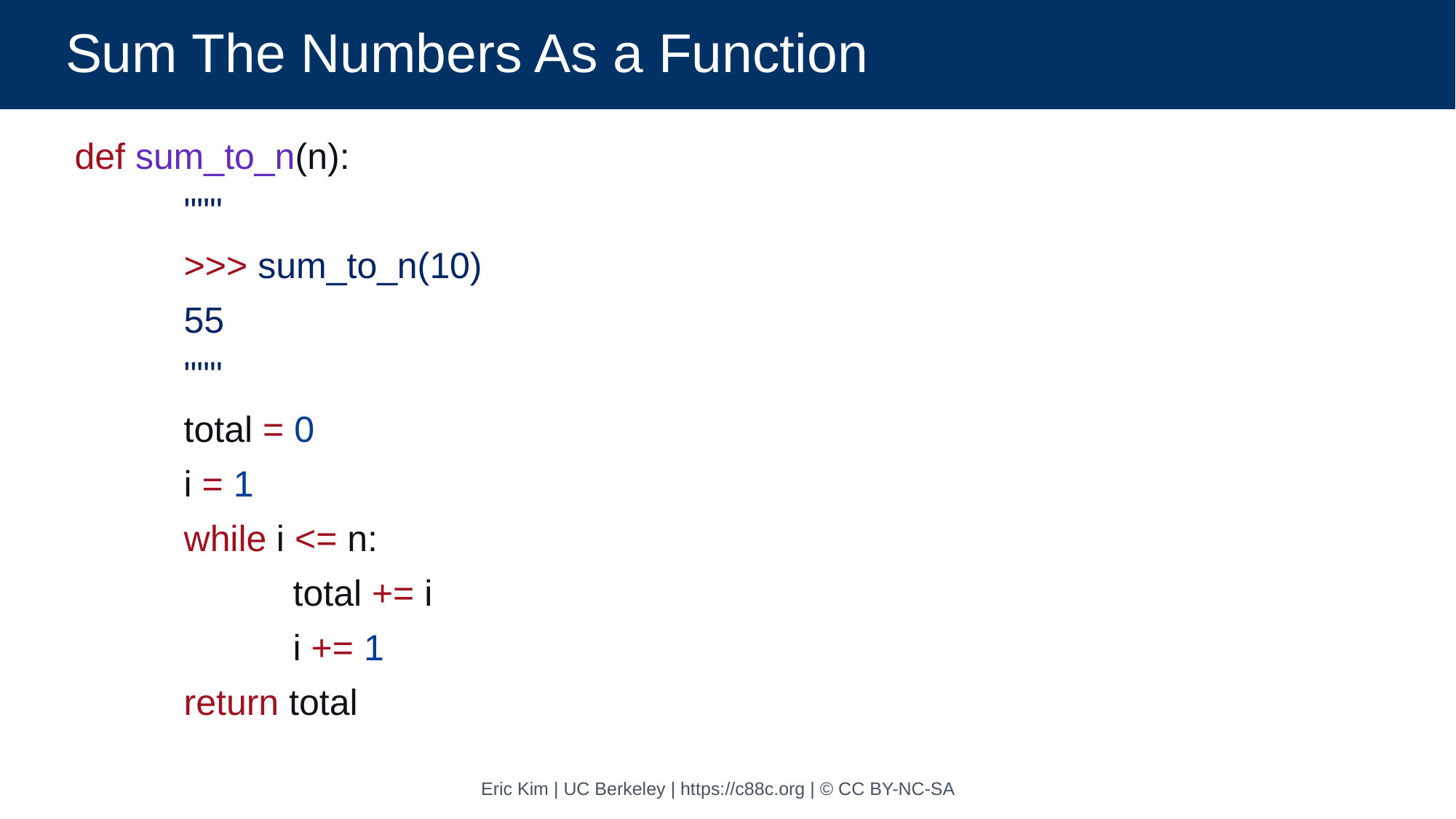

# Sum The Numbers As a Function
def sum_to_n(n):
	"""
	>>> sum_to_n(10)
	55
	"""
	total = 0
	i = 1
	while i <= n:
		total += i
		i += 1
	return total

Eric Kim | UC Berkeley | https://c88c.org | © CC BY-NC-SA